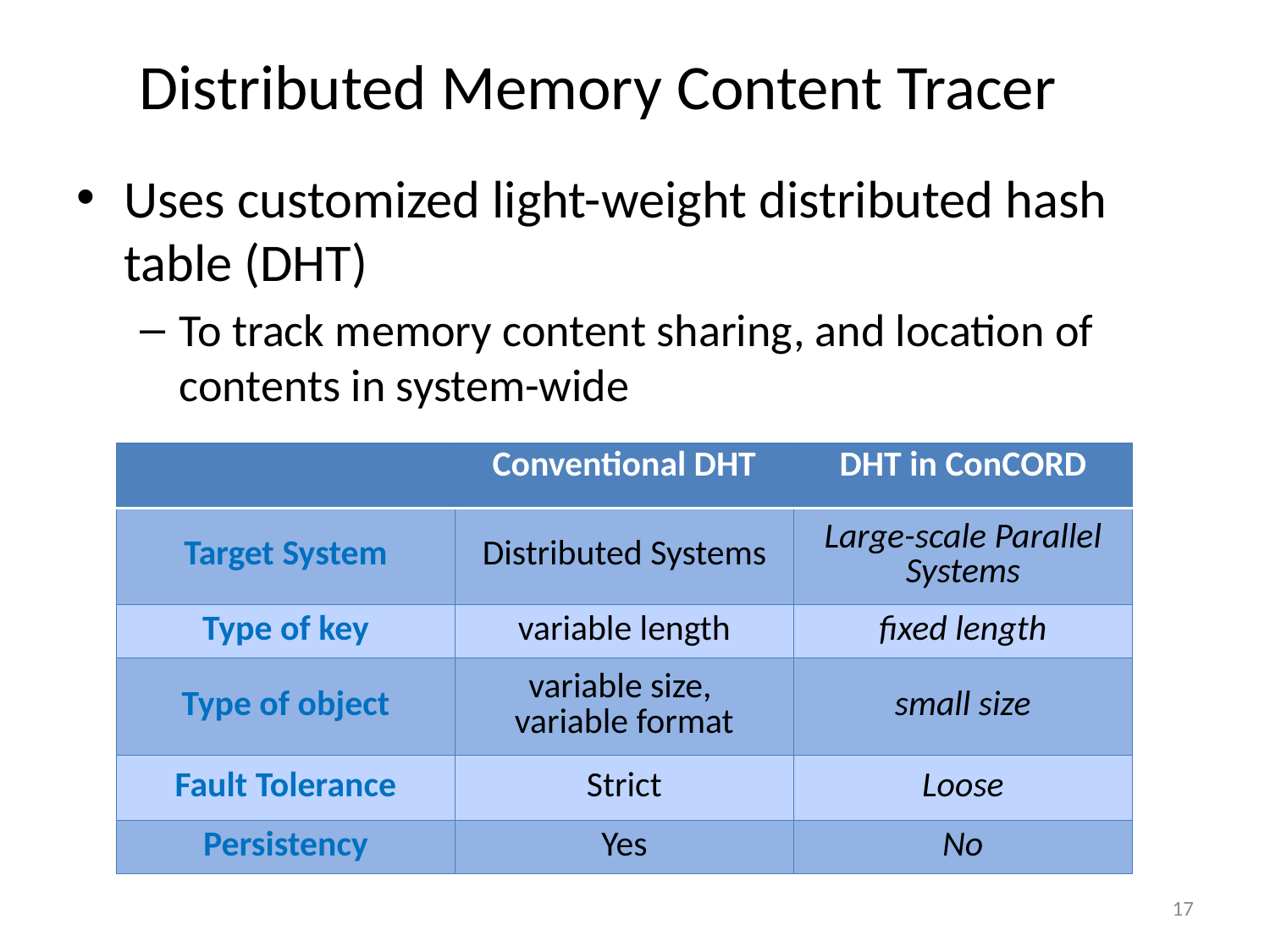

# Distributed Memory Content Tracer
Uses customized light-weight distributed hash table (DHT)
To track memory content sharing, and location of contents in system-wide
|  | Conventional DHT | DHT in ConCORD |
| --- | --- | --- |
| Target System | Distributed Systems | Large-scale Parallel Systems |
| Type of key | variable length | fixed length |
| Type of object | variable size, variable format | small size |
| Fault Tolerance | Strict | Loose |
| Persistency | Yes | No |
17